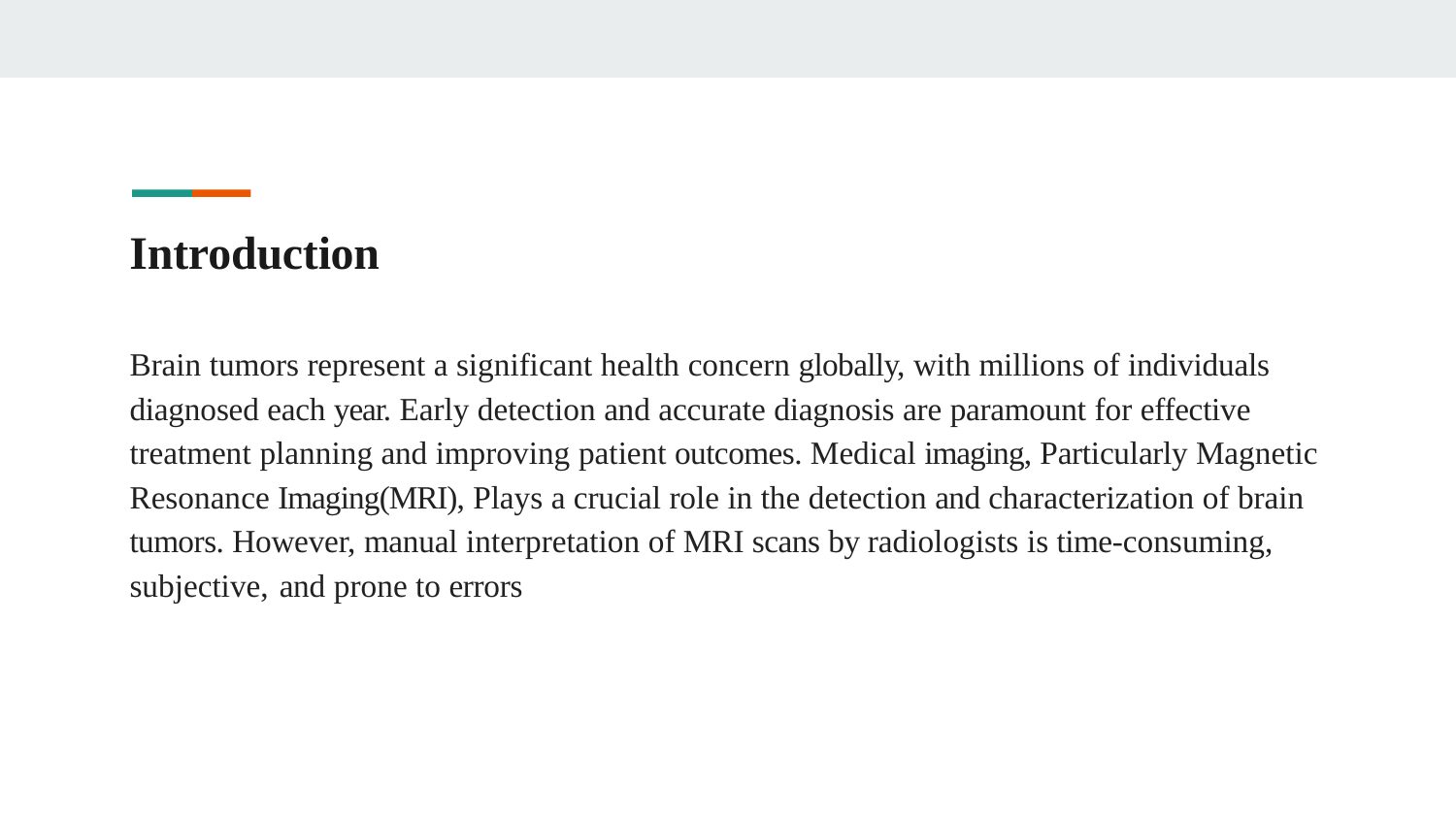

# Introduction
Brain tumors represent a significant health concern globally, with millions of individuals diagnosed each year. Early detection and accurate diagnosis are paramount for effective treatment planning and improving patient outcomes. Medical imaging, Particularly Magnetic Resonance Imaging(MRI), Plays a crucial role in the detection and characterization of brain tumors. However, manual interpretation of MRI scans by radiologists is time-consuming, subjective, and prone to errors